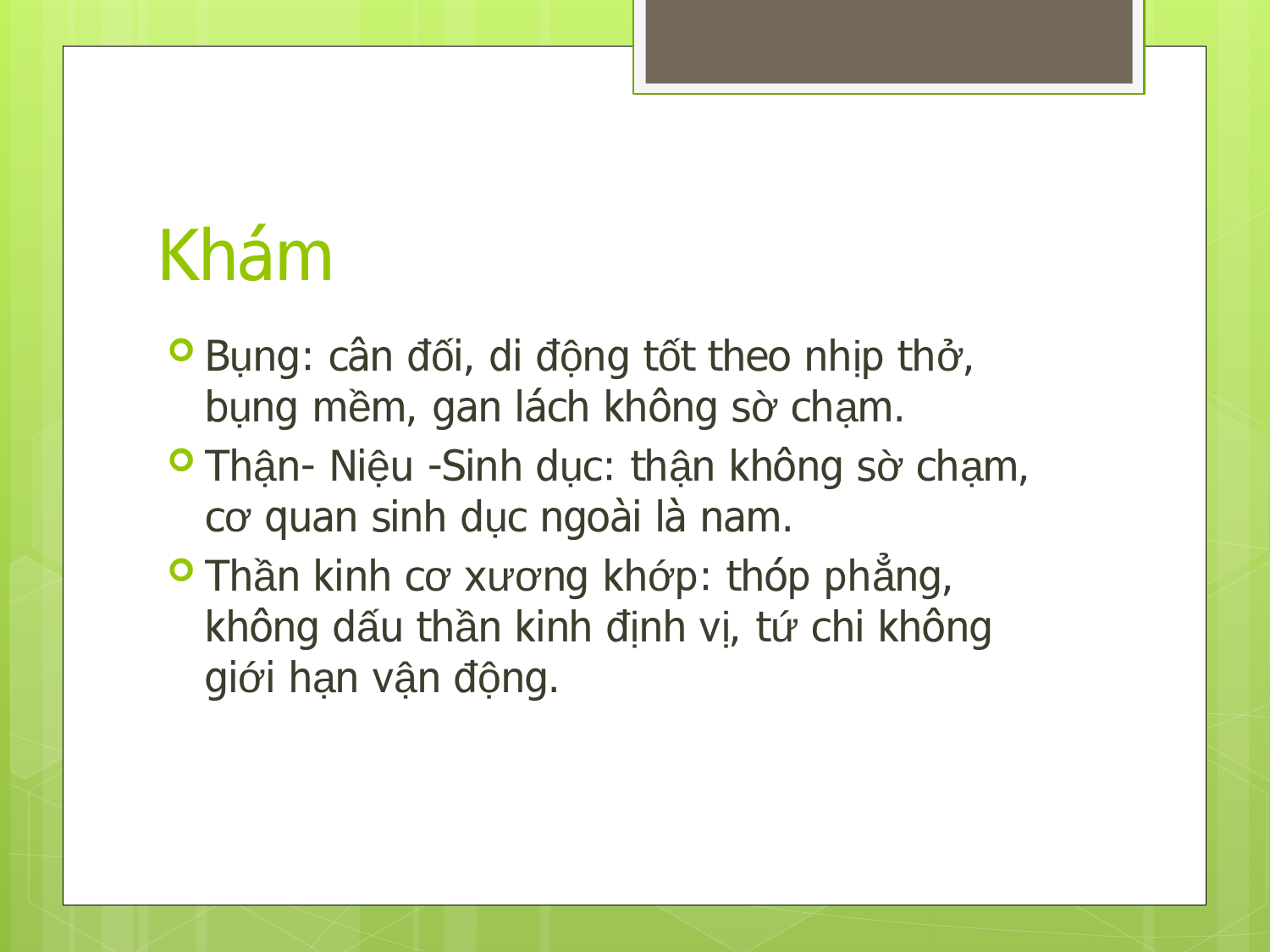

# Khám
Bụng: cân đối, di động tốt theo nhịp thở, bụng mềm, gan lách không sờ chạm.
Thận- Niệu -Sinh dục: thận không sờ chạm, cơ quan sinh dục ngoài là nam.
Thần kinh cơ xương khớp: thóp phẳng, không dấu thần kinh định vị, tứ chi không giới hạn vận động.